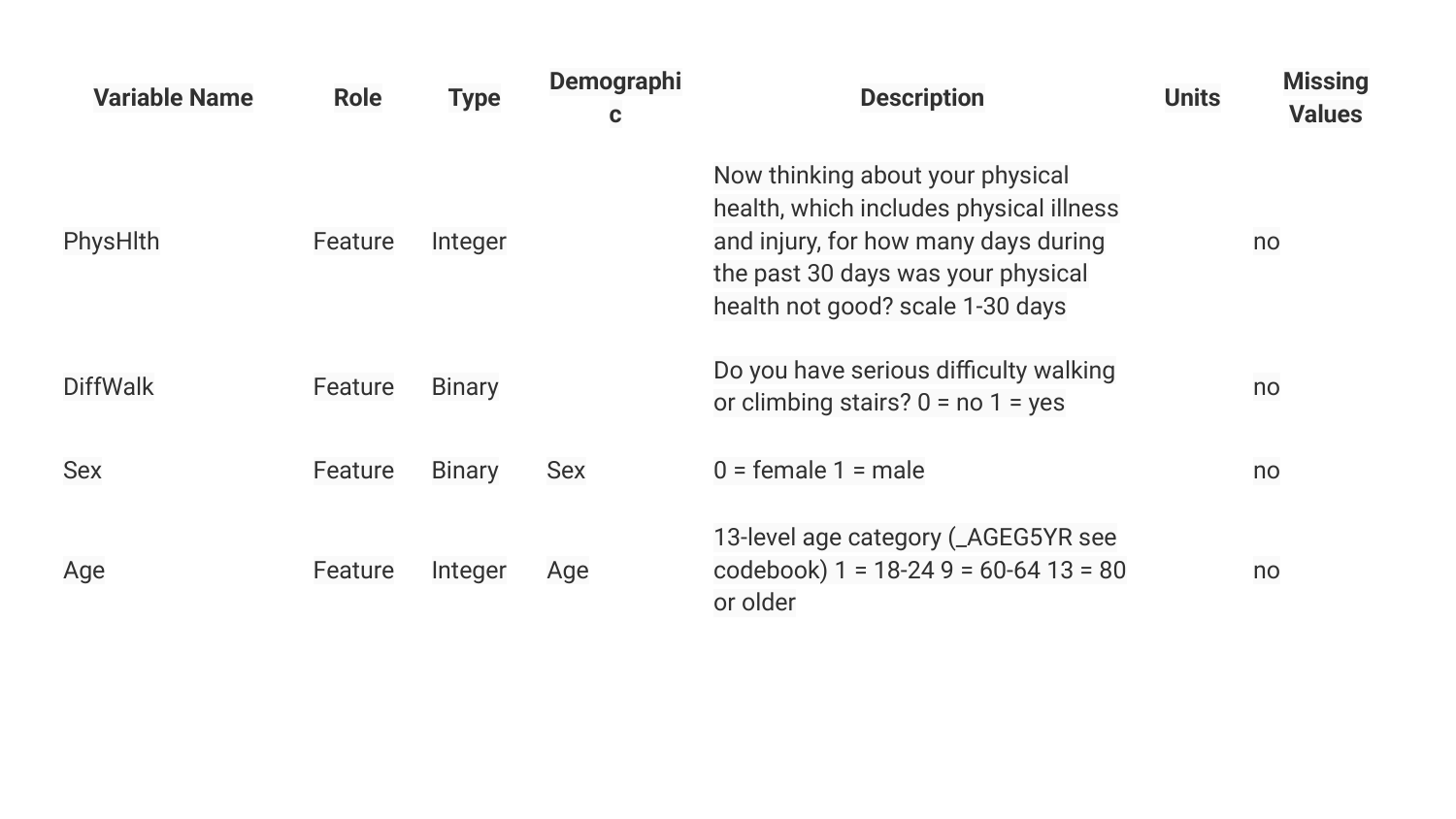

| Variable Name | Role | Type | Demographic | Description | Units | Missing Values |
| --- | --- | --- | --- | --- | --- | --- |
| PhysHlth | Feature | Integer |  | Now thinking about your physical health, which includes physical illness and injury, for how many days during the past 30 days was your physical health not good? scale 1-30 days |  | no |
| DiffWalk | Feature | Binary |  | Do you have serious difficulty walking or climbing stairs? 0 = no 1 = yes |  | no |
| Sex | Feature | Binary | Sex | 0 = female 1 = male |  | no |
| Age | Feature | Integer | Age | 13-level age category (\_AGEG5YR see codebook) 1 = 18-24 9 = 60-64 13 = 80 or older |  | no |